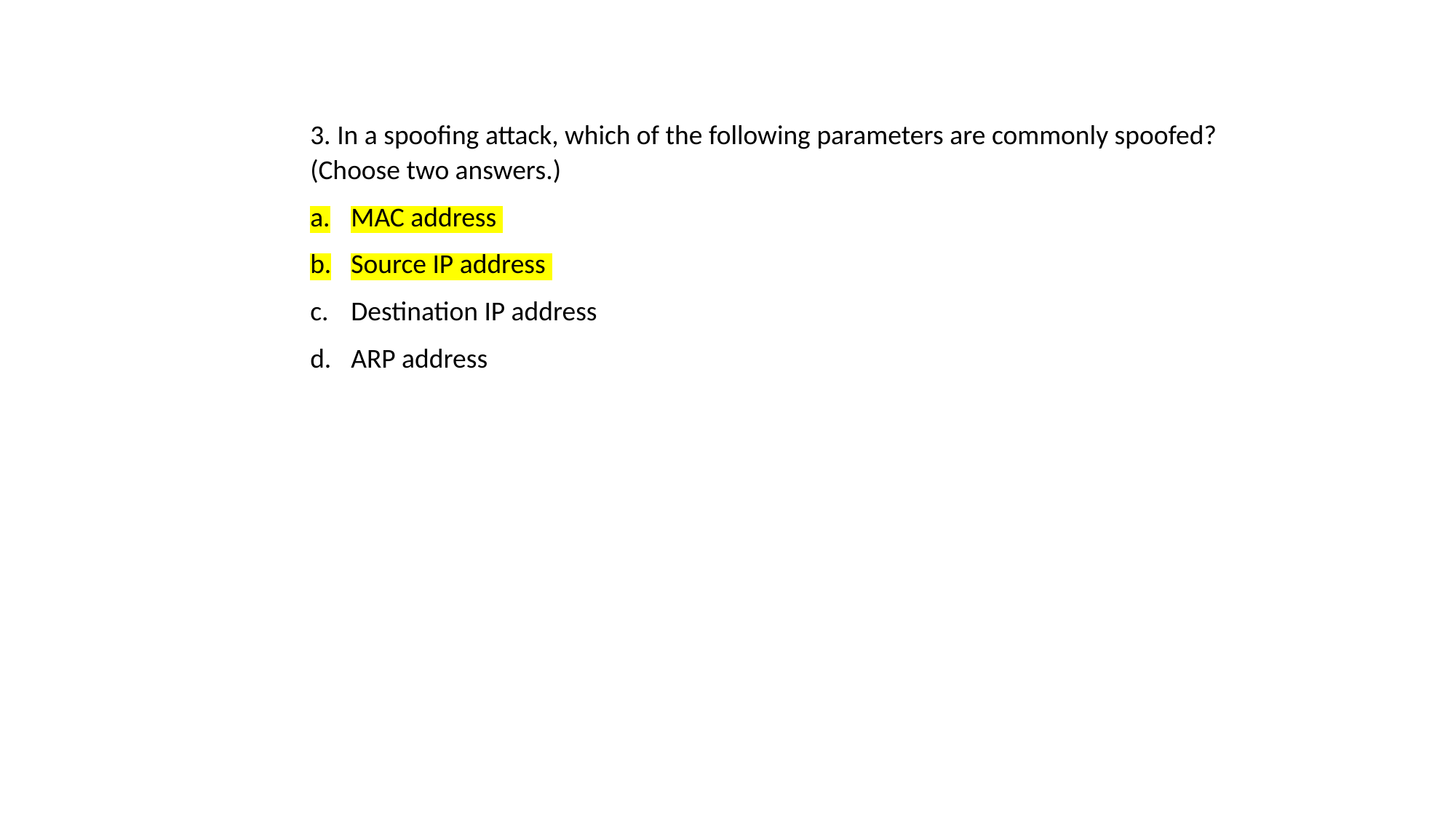

3. In a spoofing attack, which of the following parameters are commonly spoofed? (Choose two answers.)
MAC address
Source IP address
Destination IP address
ARP address